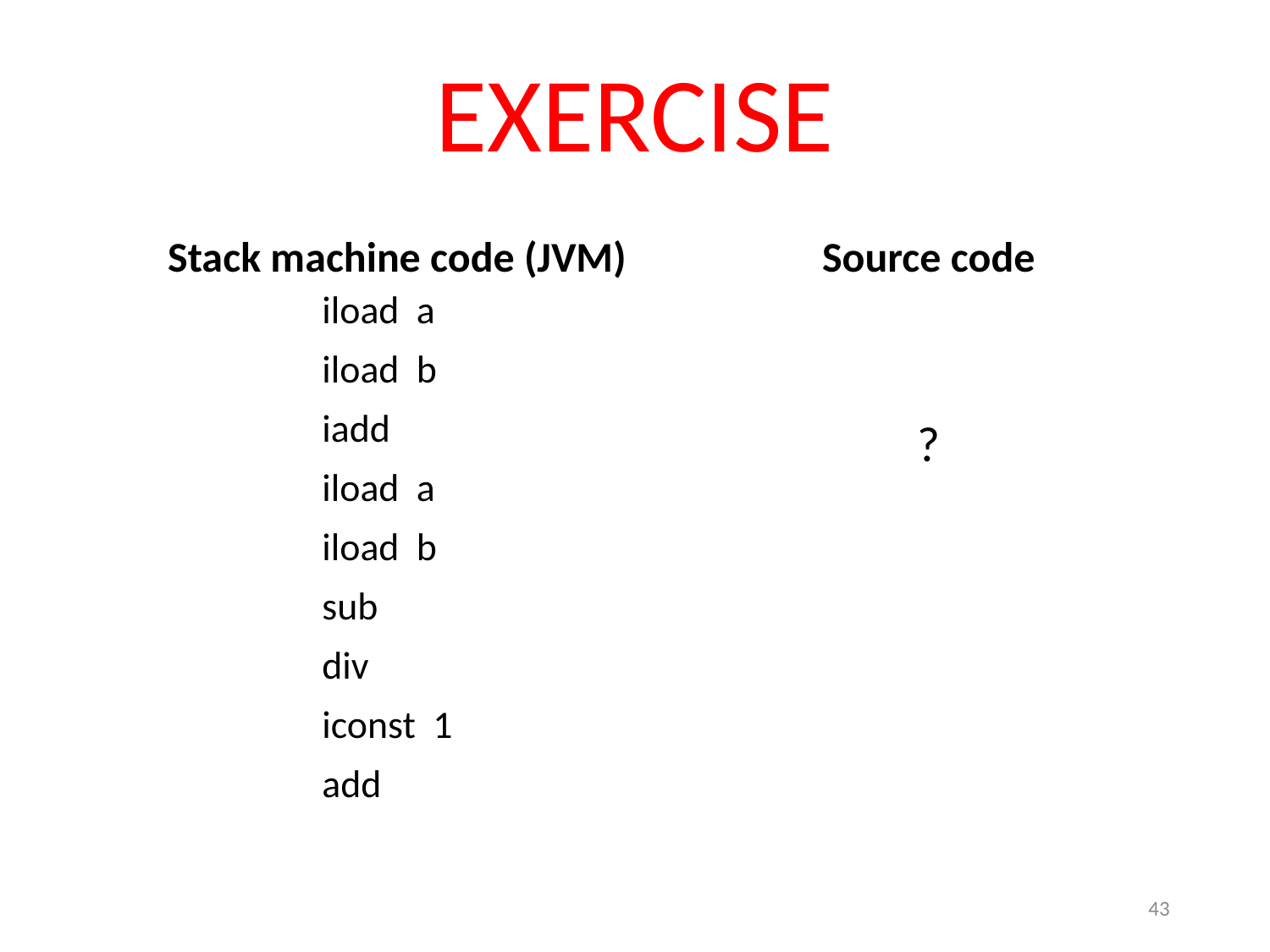

# EXERCISE
Stack machine code (JVM)
Source code
| iload a |
| --- |
| iload b |
| iadd |
| iload a |
| iload b |
| sub |
| div |
| iconst 1 |
| add |
?
43